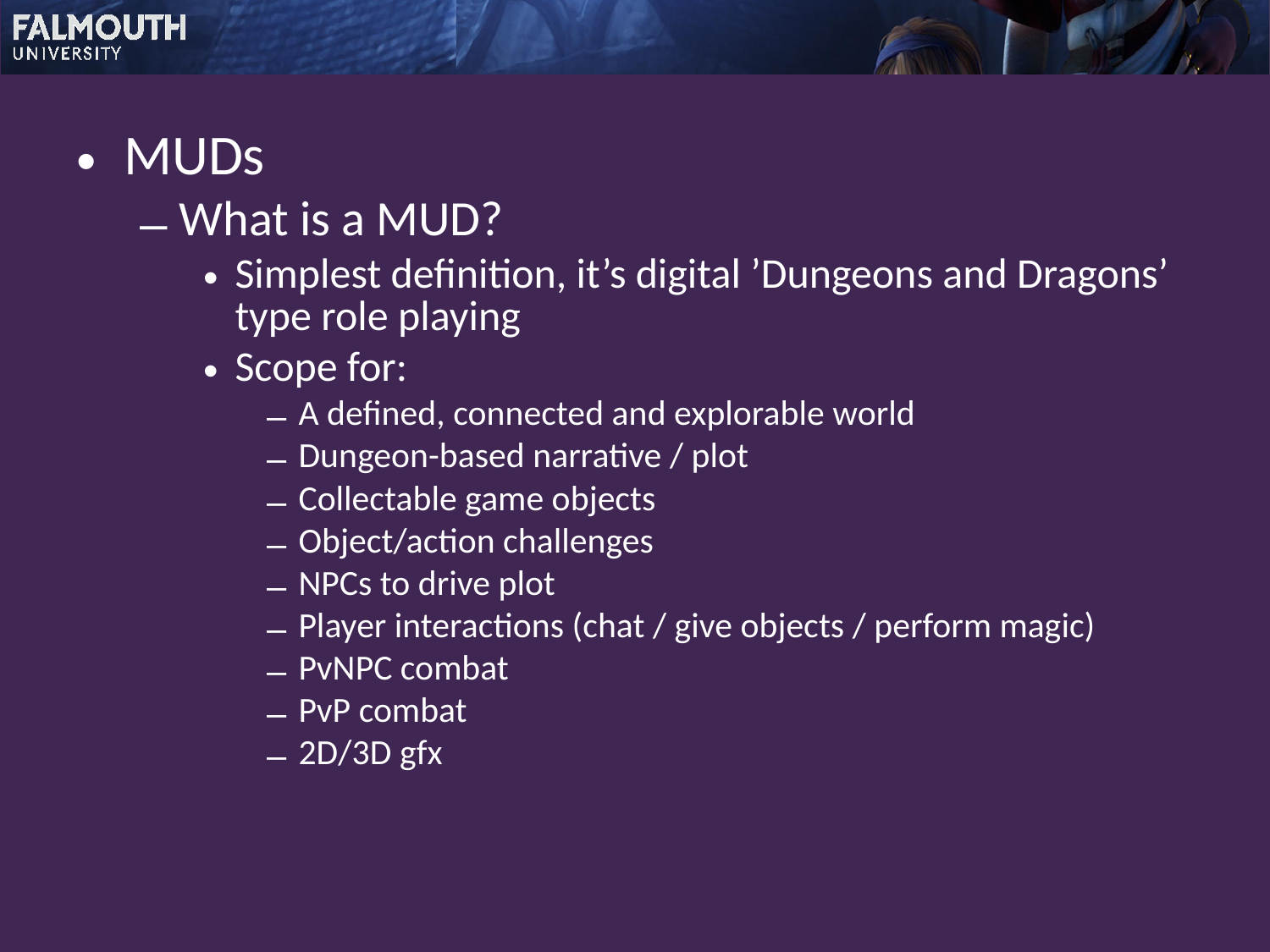

MUDs
What is a MUD?
Simplest definition, it’s digital ’Dungeons and Dragons’ type role playing
Scope for:
A defined, connected and explorable world
Dungeon-based narrative / plot
Collectable game objects
Object/action challenges
NPCs to drive plot
Player interactions (chat / give objects / perform magic)
PvNPC combat
PvP combat
2D/3D gfx